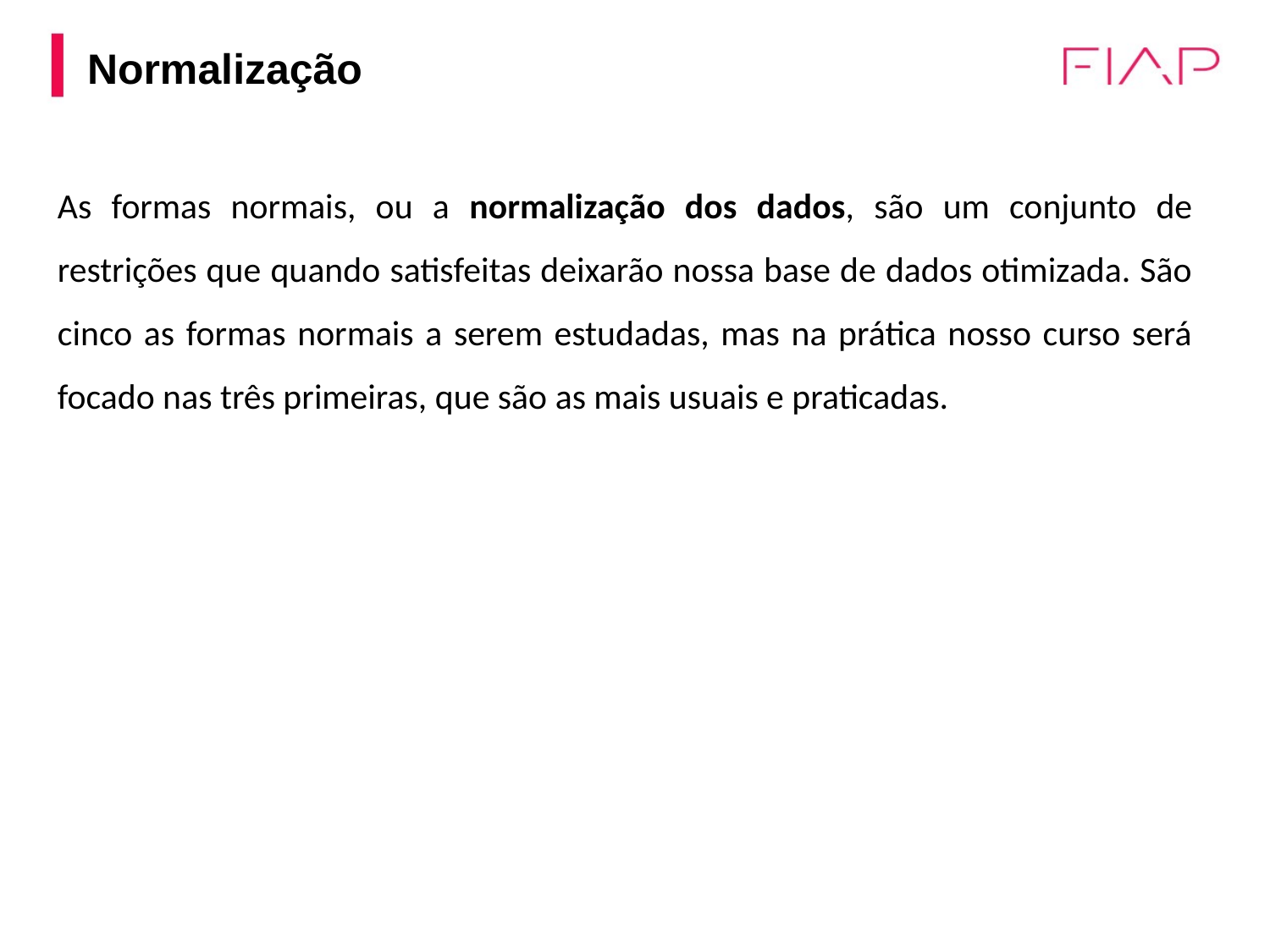

Normalização
As formas normais, ou a normalização dos dados, são um conjunto de restrições que quando satisfeitas deixarão nossa base de dados otimizada. São cinco as formas normais a serem estudadas, mas na prática nosso curso será focado nas três primeiras, que são as mais usuais e praticadas.